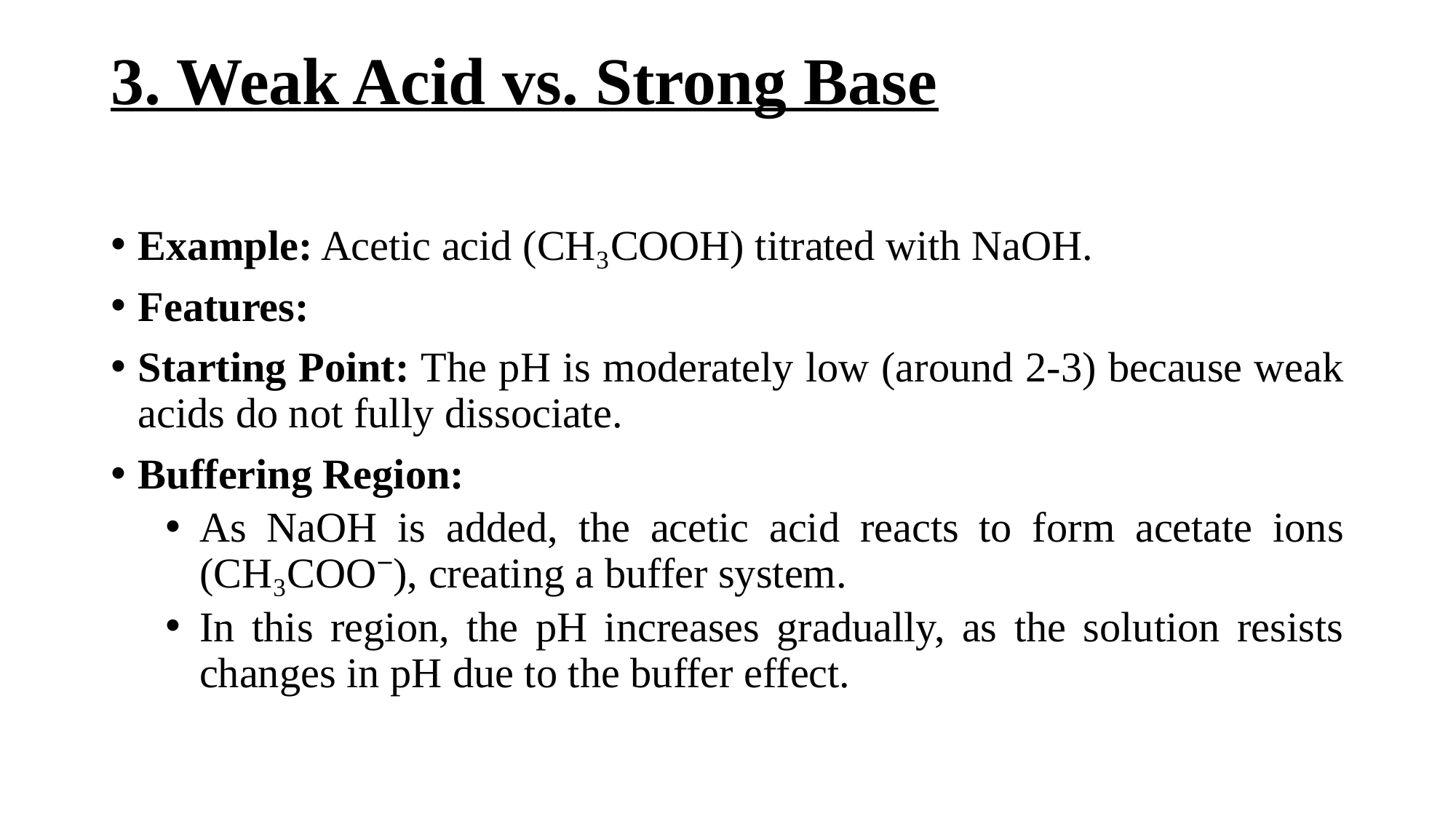

# 3. Weak Acid vs. Strong Base
Example: Acetic acid (CH₃COOH) titrated with NaOH.
Features:
Starting Point: The pH is moderately low (around 2-3) because weak acids do not fully dissociate.
Buffering Region:
As NaOH is added, the acetic acid reacts to form acetate ions (CH₃COO⁻), creating a buffer system.
In this region, the pH increases gradually, as the solution resists changes in pH due to the buffer effect.